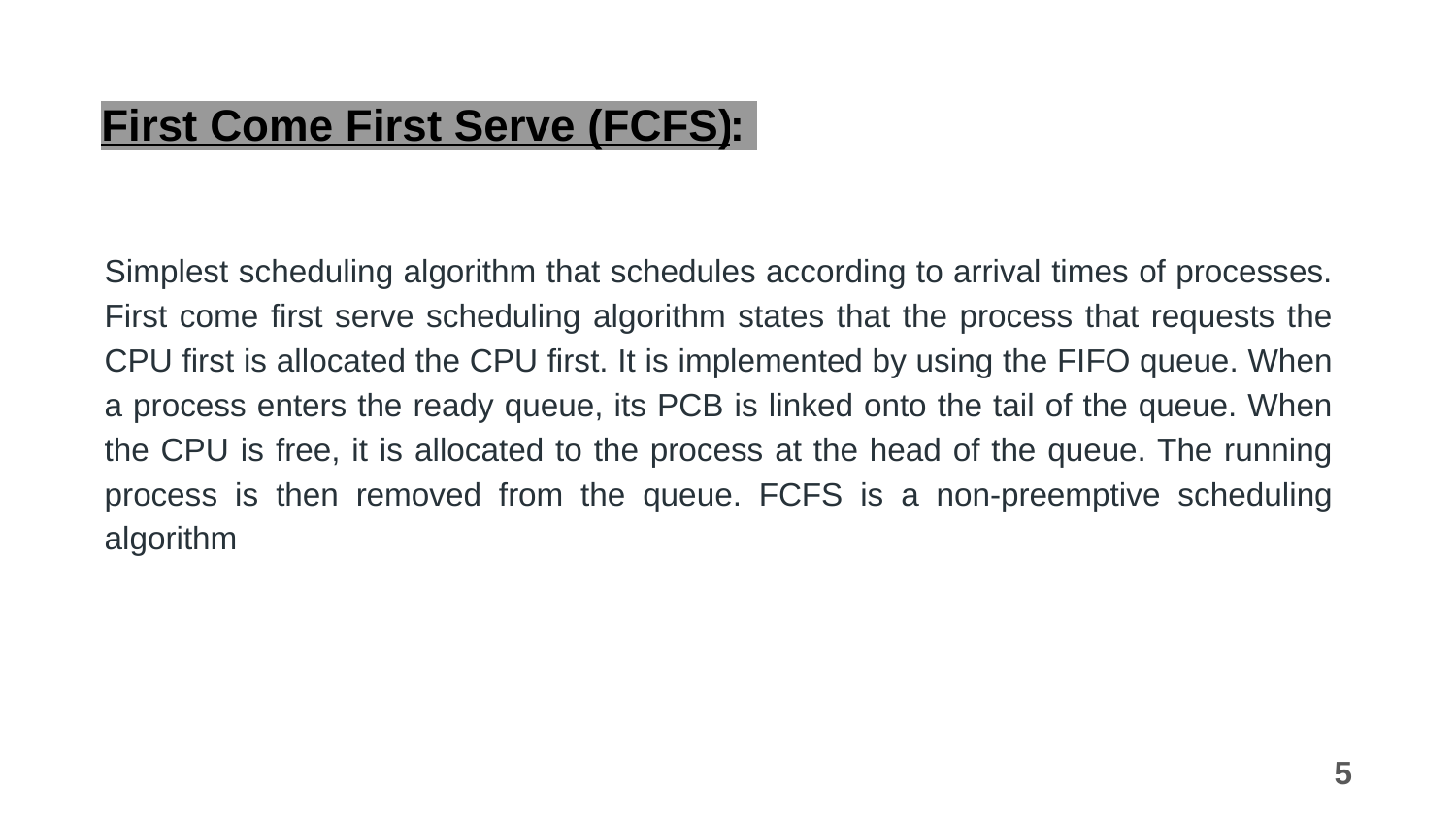

# First Come First Serve (FCFS):
Simplest scheduling algorithm that schedules according to arrival times of processes. First come first serve scheduling algorithm states that the process that requests the CPU first is allocated the CPU first. It is implemented by using the FIFO queue. When a process enters the ready queue, its PCB is linked onto the tail of the queue. When the CPU is free, it is allocated to the process at the head of the queue. The running process is then removed from the queue. FCFS is a non-preemptive scheduling algorithm
5